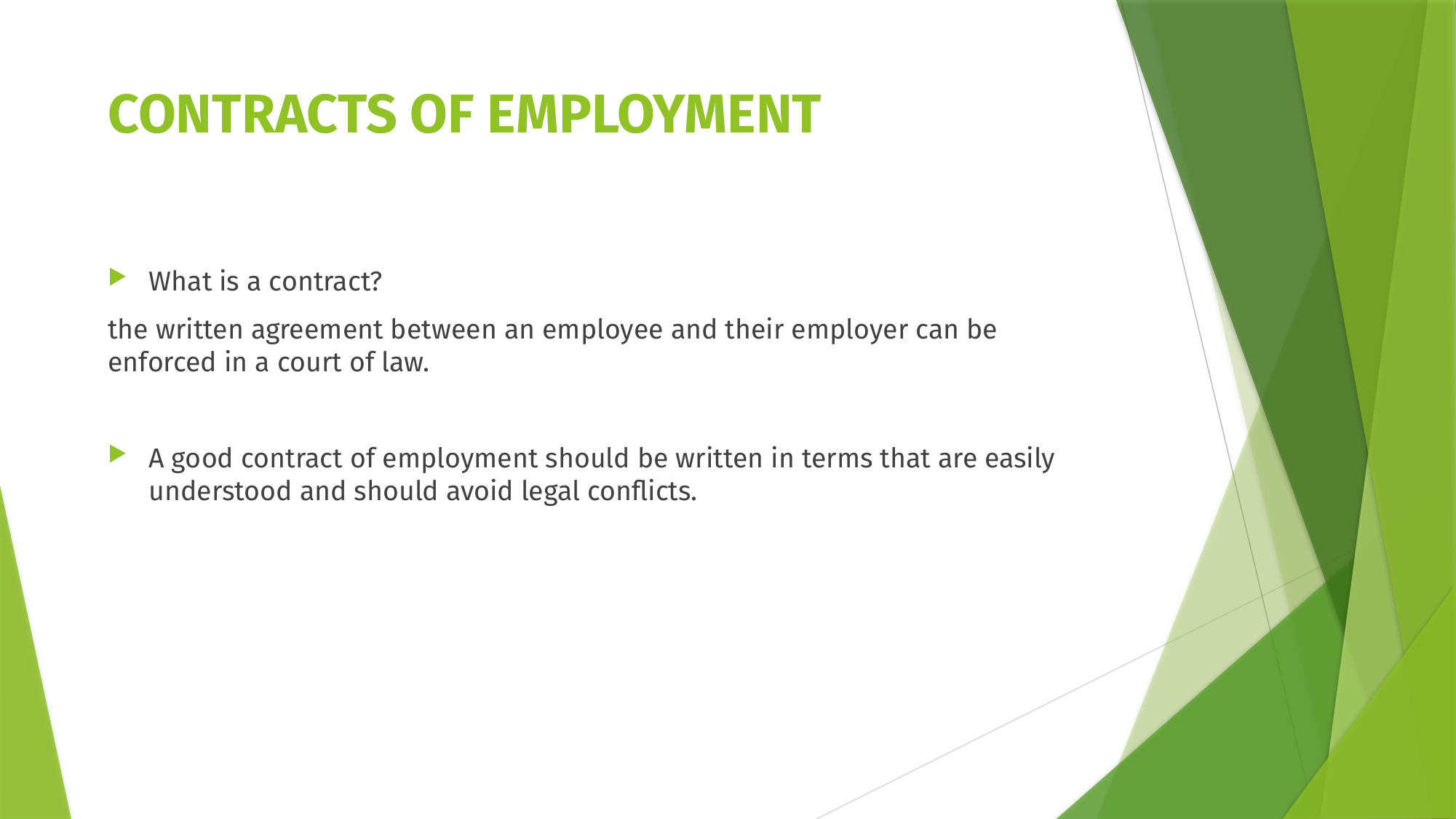

# CONTRACTS OF EMPLOYMENT
What is a contract?
the written agreement between an employee and their employer can be enforced in a court of law.

A good contract of employment should be written in terms that are easily understood and should avoid legal conflicts.